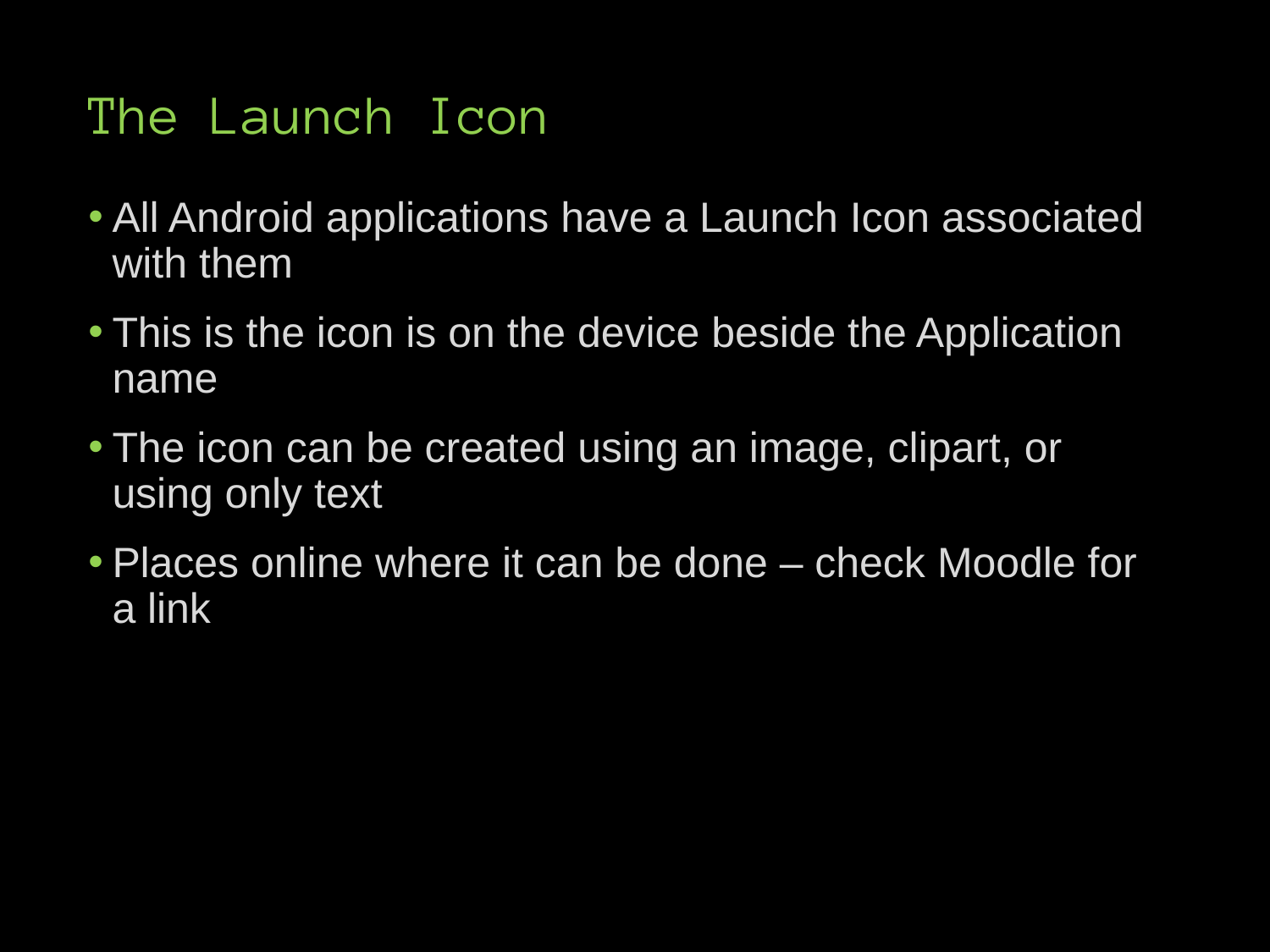

# The Launch Icon
All Android applications have a Launch Icon associated with them
This is the icon is on the device beside the Application name
The icon can be created using an image, clipart, or using only text
Places online where it can be done – check Moodle for a link